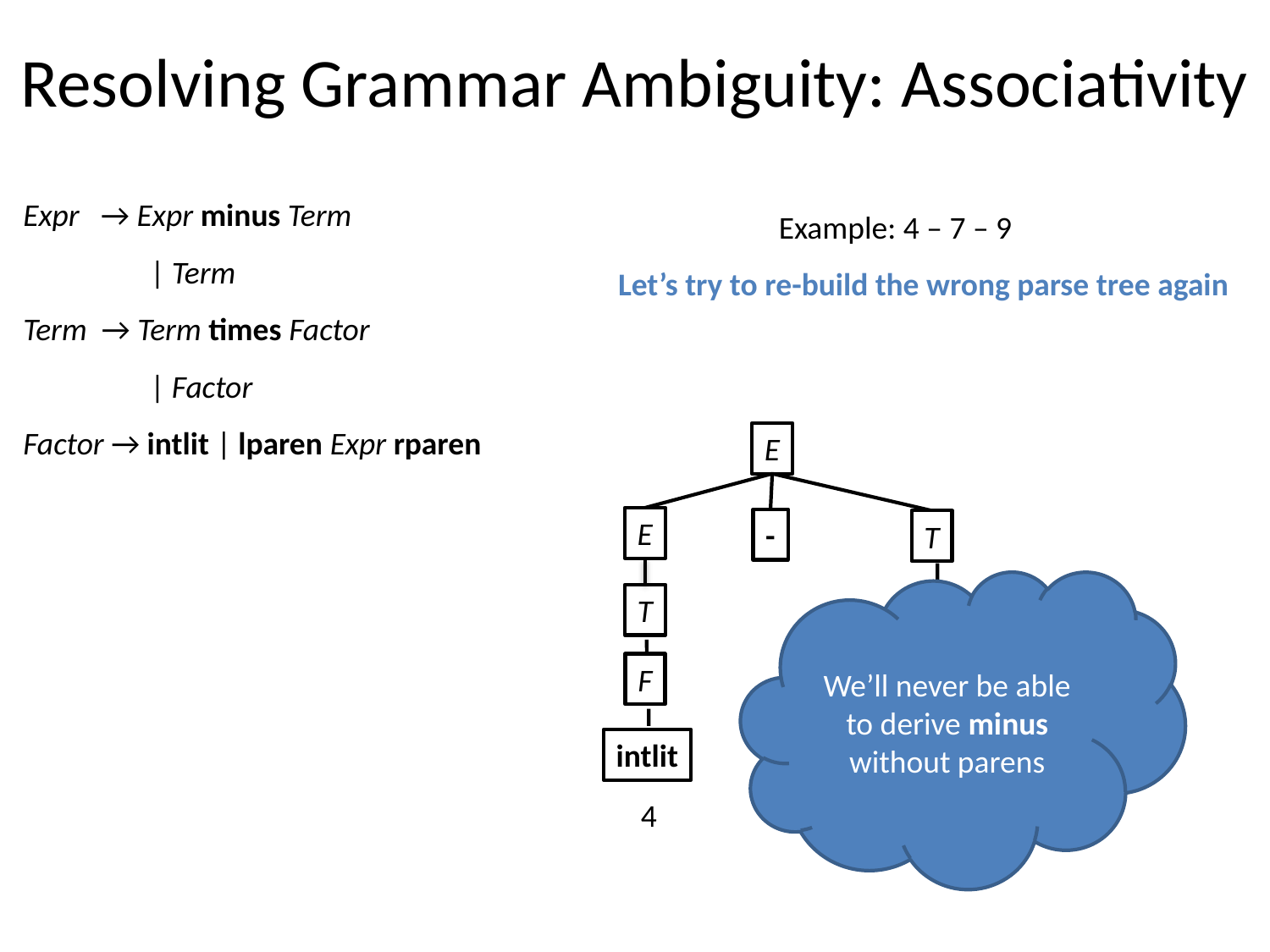

Resolving Grammar Ambiguity: Associativity
Expr   → Expr minus Term
	| Term
Term  → Term times Factor
	| Factor
Factor → intlit | lparen Expr rparen
Example: 4 – 7 – 9
Let’s try to re-build the wrong parse tree again
E
E
-
T
We’ll never be able to derive minus
without parens
T
F
intlit
4